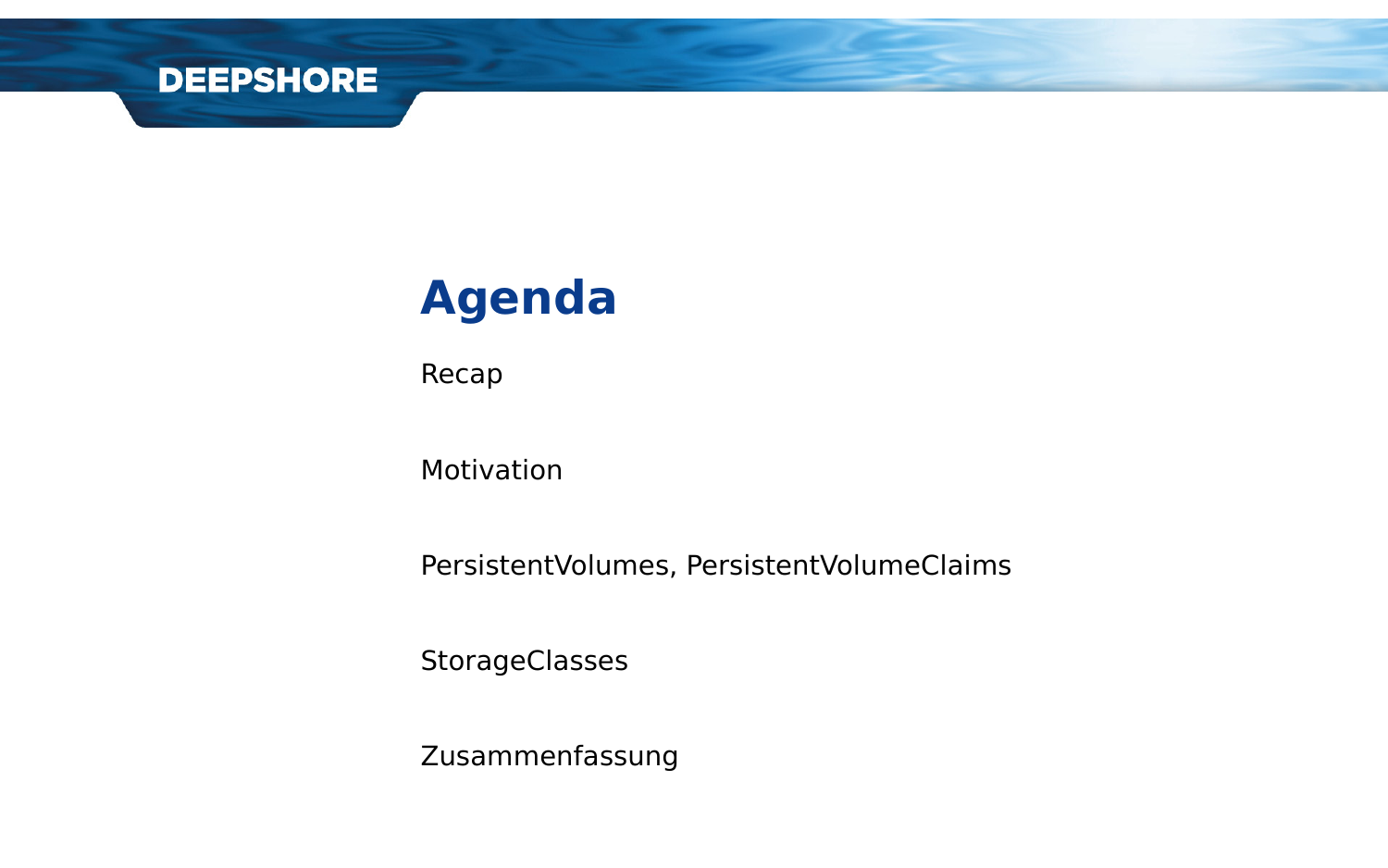

# Agenda
Recap

Motivation

PersistentVolumes, PersistentVolumeClaims

StorageClasses

Zusammenfassung